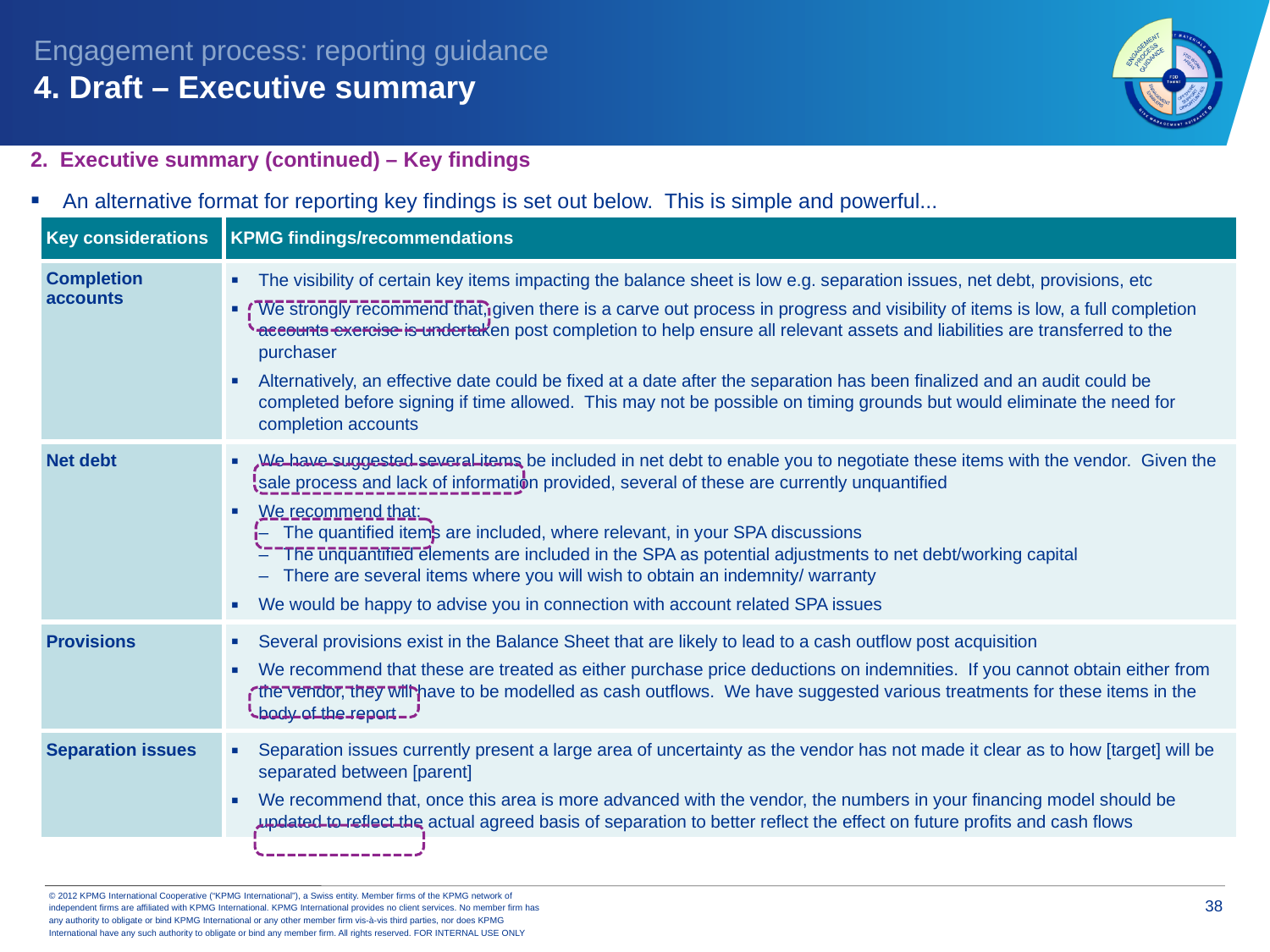

Engagement process: reporting guidance
4. Draft – Executive summary
2.  Executive summary (continued) – Key findings
An alternative format for reporting key findings is set out below.  This is simple and powerful...

| Key considerations | KPMG findings/recommendations |
| --- | --- |
| Completion accounts | The visibility of certain key items impacting the balance sheet is low e.g. separation issues, net debt, provisions, etc We strongly recommend that, given there is a carve out process in progress and visibility of items is low, a full completion accounts exercise is undertaken post completion to help ensure all relevant assets and liabilities are transferred to the purchaser Alternatively, an effective date could be fixed at a date after the separation has been finalized and an audit could be completed before signing if time allowed. This may not be possible on timing grounds but would eliminate the need for completion accounts |
| Net debt | We have suggested several items be included in net debt to enable you to negotiate these items with the vendor. Given the sale process and lack of information provided, several of these are currently unquantified We recommend that: The quantified items are included, where relevant, in your SPA discussions The unquantified elements are included in the SPA as potential adjustments to net debt/working capital There are several items where you will wish to obtain an indemnity/ warranty We would be happy to advise you in connection with account related SPA issues |
| Provisions | Several provisions exist in the Balance Sheet that are likely to lead to a cash outflow post acquisition We recommend that these are treated as either purchase price deductions on indemnities. If you cannot obtain either from the vendor, they will have to be modelled as cash outflows. We have suggested various treatments for these items in the body of the report |
| Separation issues | Separation issues currently present a large area of uncertainty as the vendor has not made it clear as to how [target] will be separated between [parent] We recommend that, once this area is more advanced with the vendor, the numbers in your financing model should be updated to reflect the actual agreed basis of separation to better reflect the effect on future profits and cash flows |